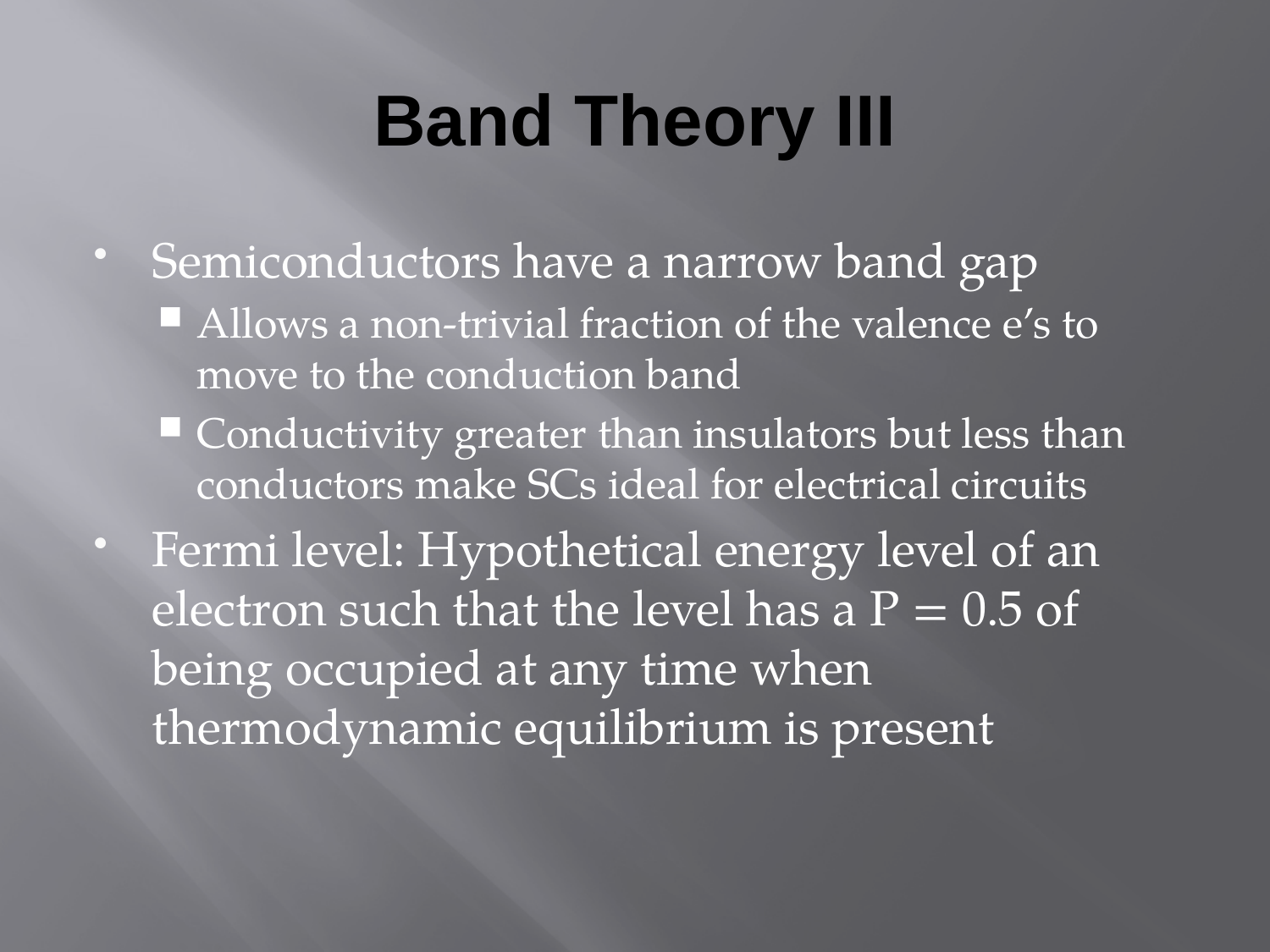

# Band Theory III
Semiconductors have a narrow band gap
Allows a non-trivial fraction of the valence e’s to move to the conduction band
Conductivity greater than insulators but less than conductors make SCs ideal for electrical circuits
Fermi level: Hypothetical energy level of an electron such that the level has a P = 0.5 of being occupied at any time when thermodynamic equilibrium is present